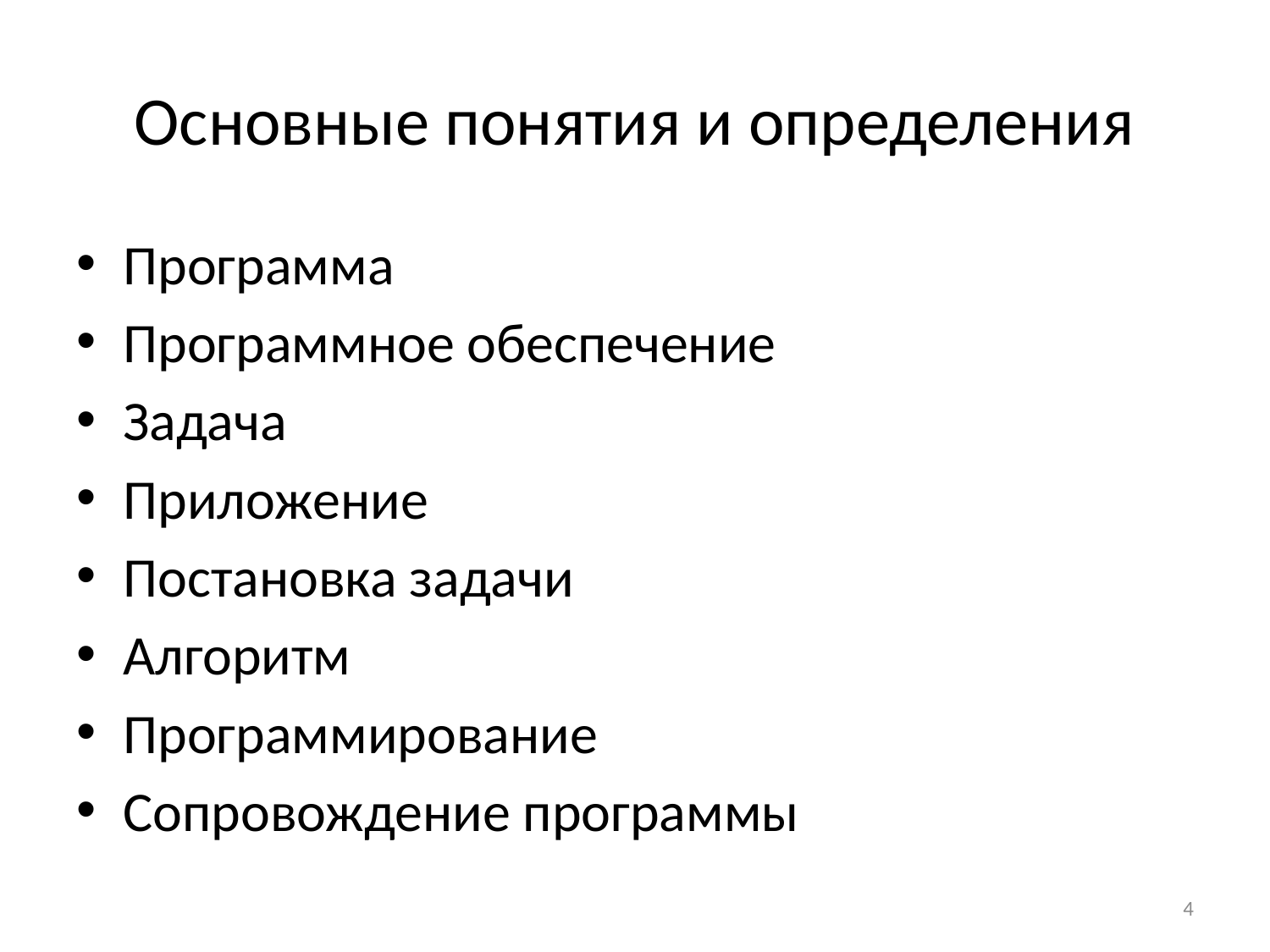

# Основные понятия и определения
Программа
Программное обеспечение
Задача
Приложение
Постановка задачи
Алгоритм
Программирование
Сопровождение программы
4